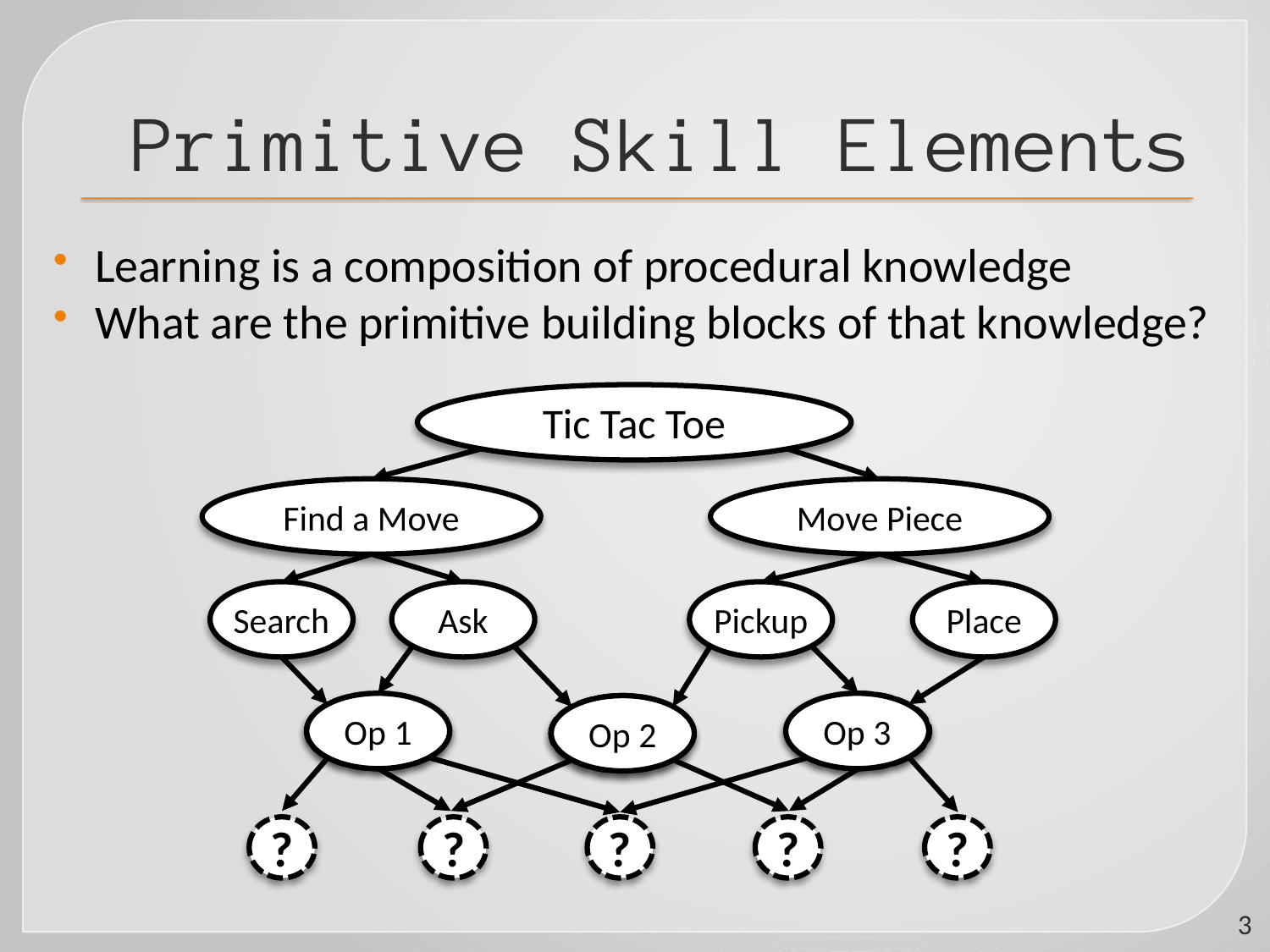

# Primitive Skill Elements
Learning is a composition of procedural knowledge
What are the primitive building blocks of that knowledge?

Tic Tac Toe
Find a Move
Move Piece
Search
Ask
Pickup
Place
Op 1
Op 3
Op 2
Op 1
Op 3
Op 2
?
?
?
?
?
3